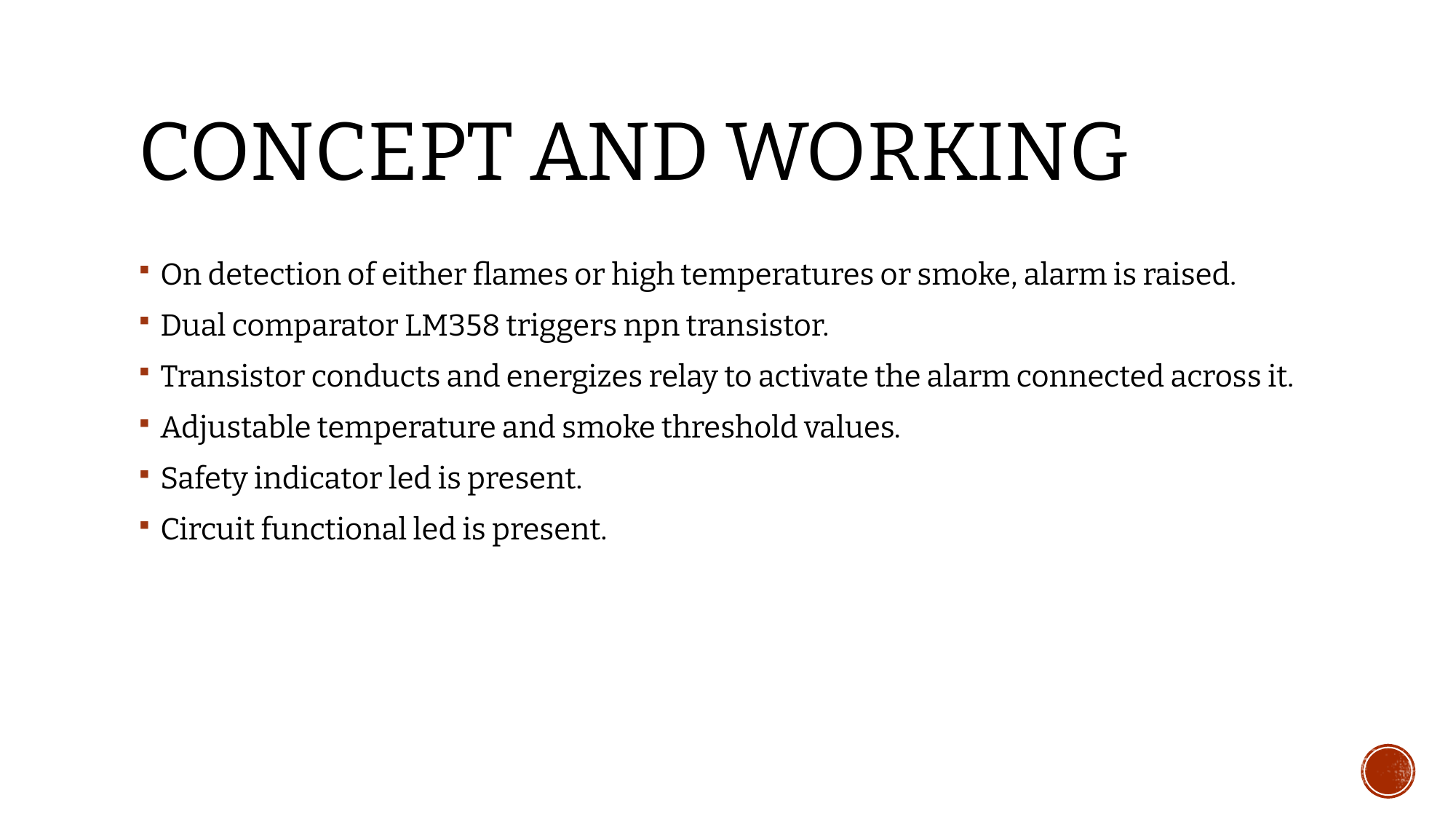

# Concept and working
On detection of either flames or high temperatures or smoke, alarm is raised.
Dual comparator LM358 triggers npn transistor.
Transistor conducts and energizes relay to activate the alarm connected across it.
Adjustable temperature and smoke threshold values.
Safety indicator led is present.
Circuit functional led is present.